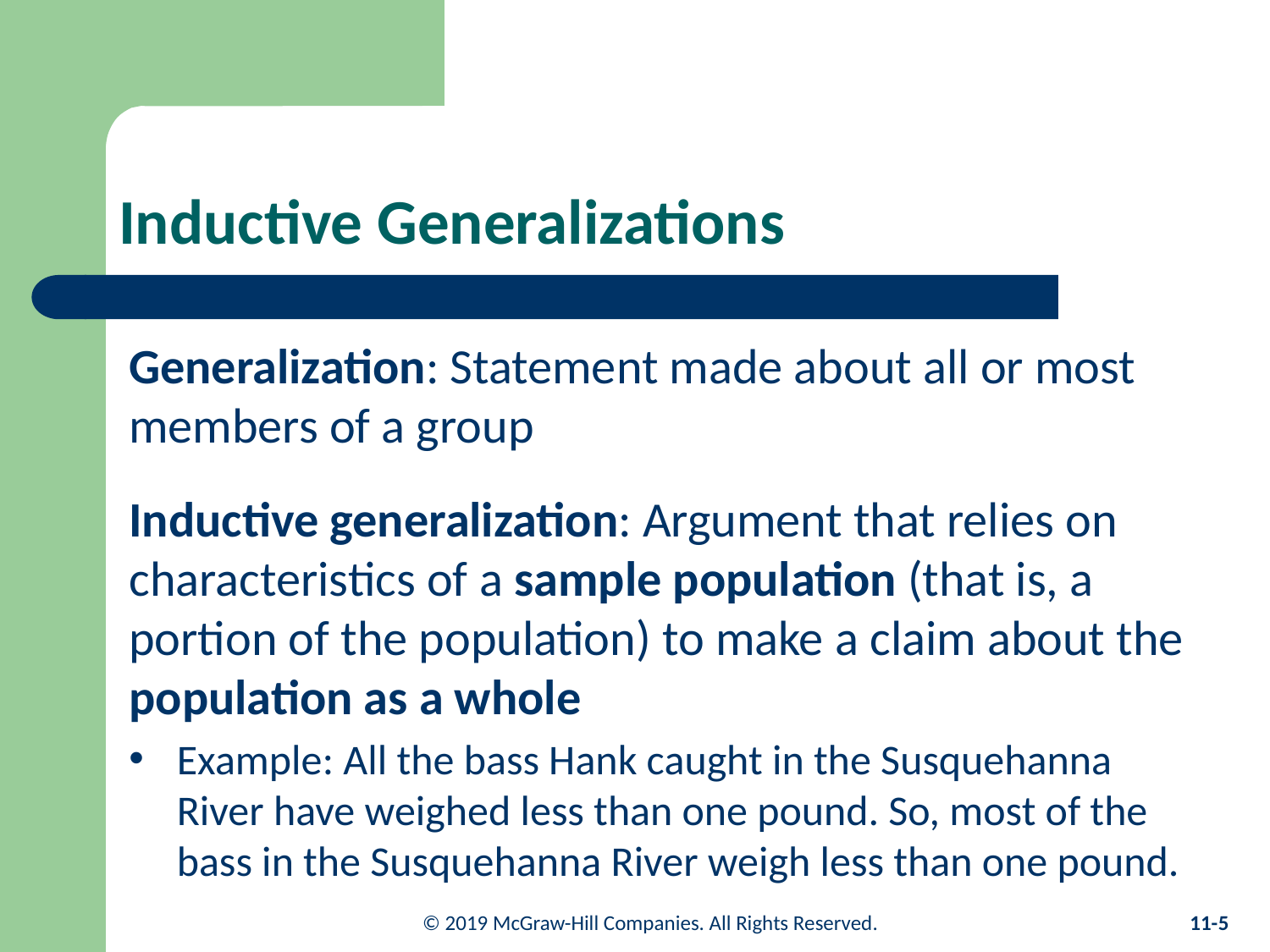

# Inductive Generalizations
Generalization: Statement made about all or most members of a group

Inductive generalization: Argument that relies on characteristics of a sample population (that is, a portion of the population) to make a claim about the population as a whole
Example: All the bass Hank caught in the Susquehanna River have weighed less than one pound. So, most of the bass in the Susquehanna River weigh less than one pound.